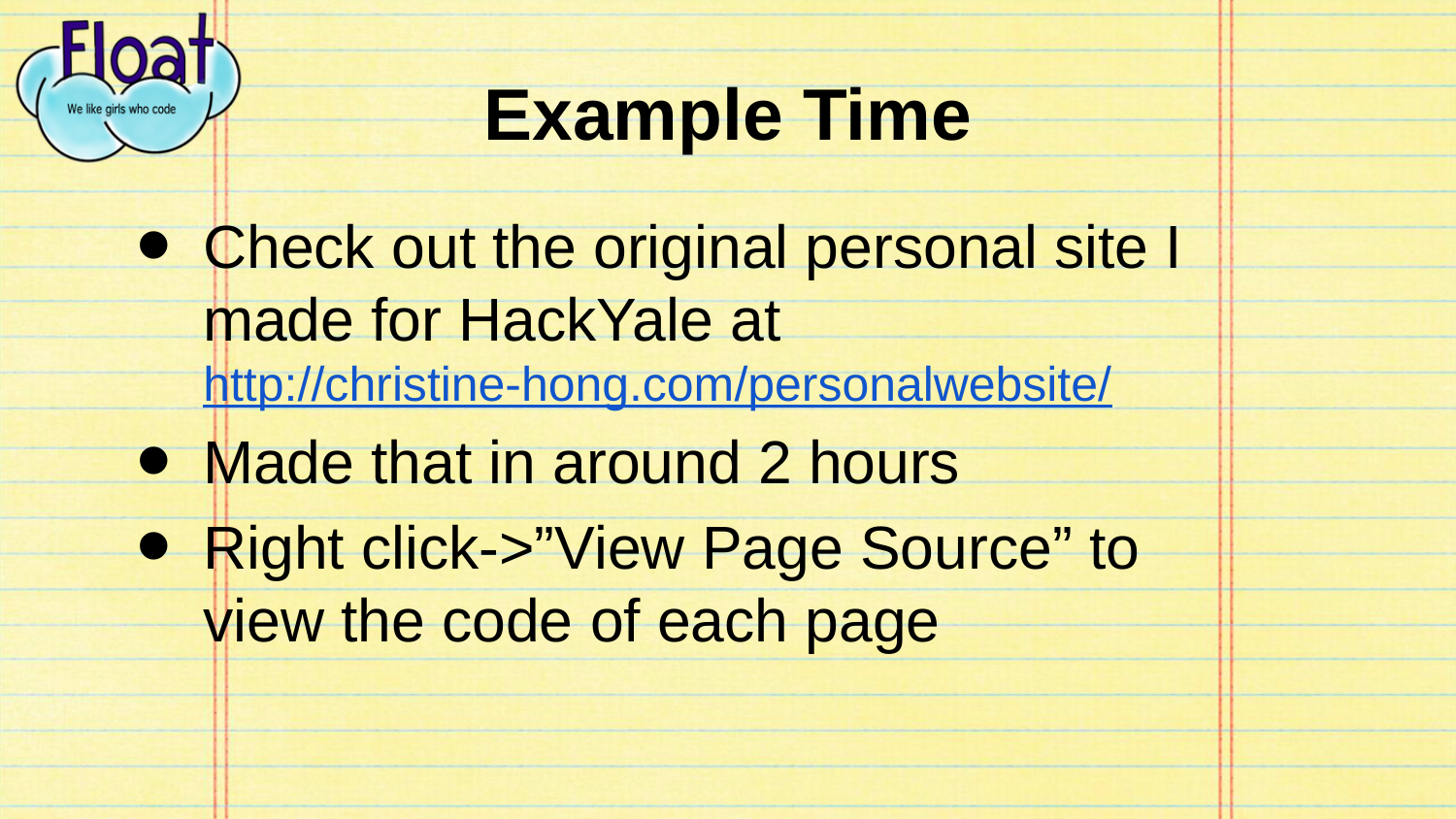

# Example Time
Check out the original personal site I made for HackYale at http://christine-hong.com/personalwebsite/
Made that in around 2 hours
Right click->”View Page Source” to view the code of each page